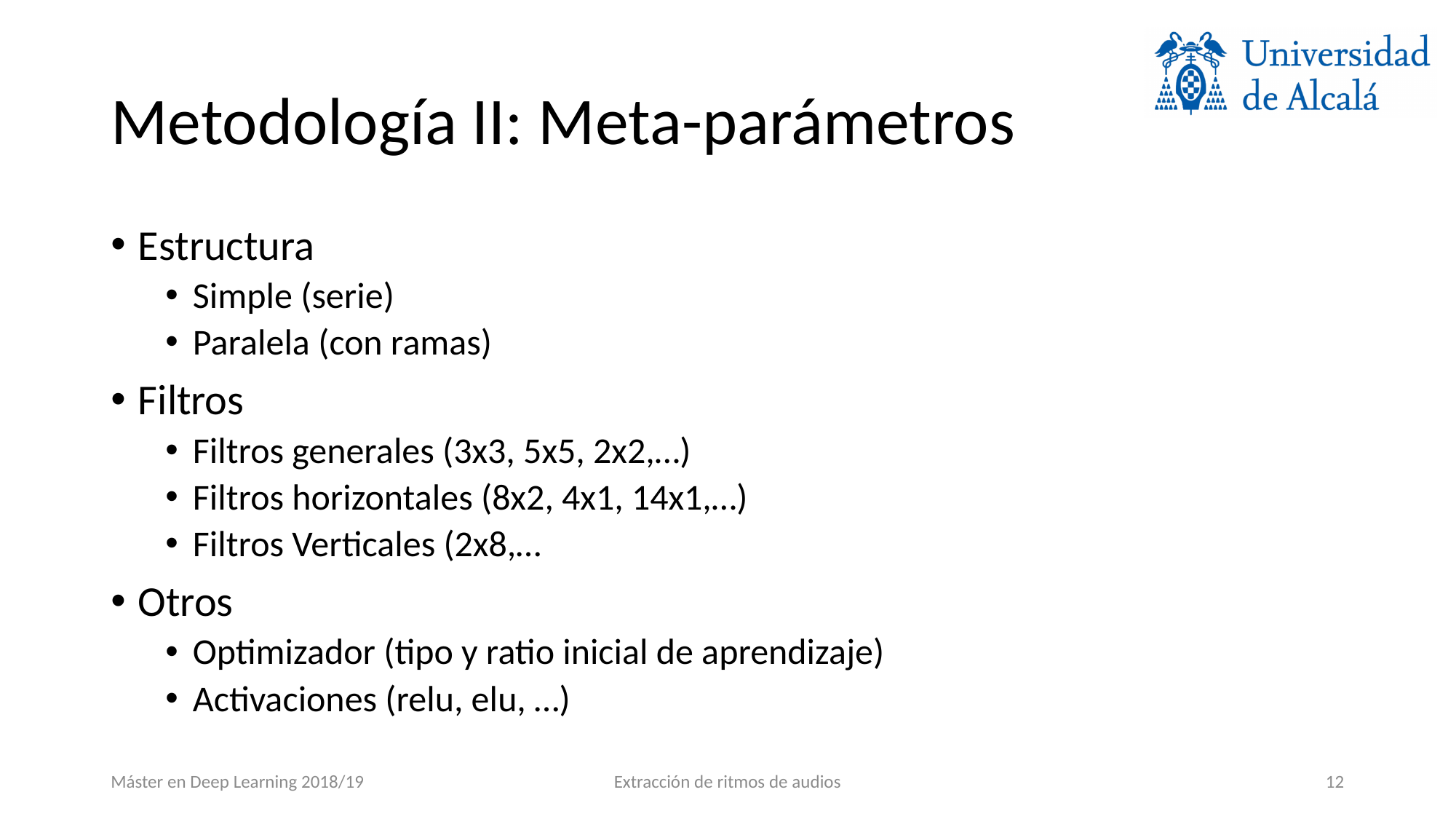

# Metodología II: Meta-parámetros
Estructura
Simple (serie)
Paralela (con ramas)
Filtros
Filtros generales (3x3, 5x5, 2x2,…)
Filtros horizontales (8x2, 4x1, 14x1,…)
Filtros Verticales (2x8,…
Otros
Optimizador (tipo y ratio inicial de aprendizaje)
Activaciones (relu, elu, …)
Máster en Deep Learning 2018/19
Extracción de ritmos de audios
12